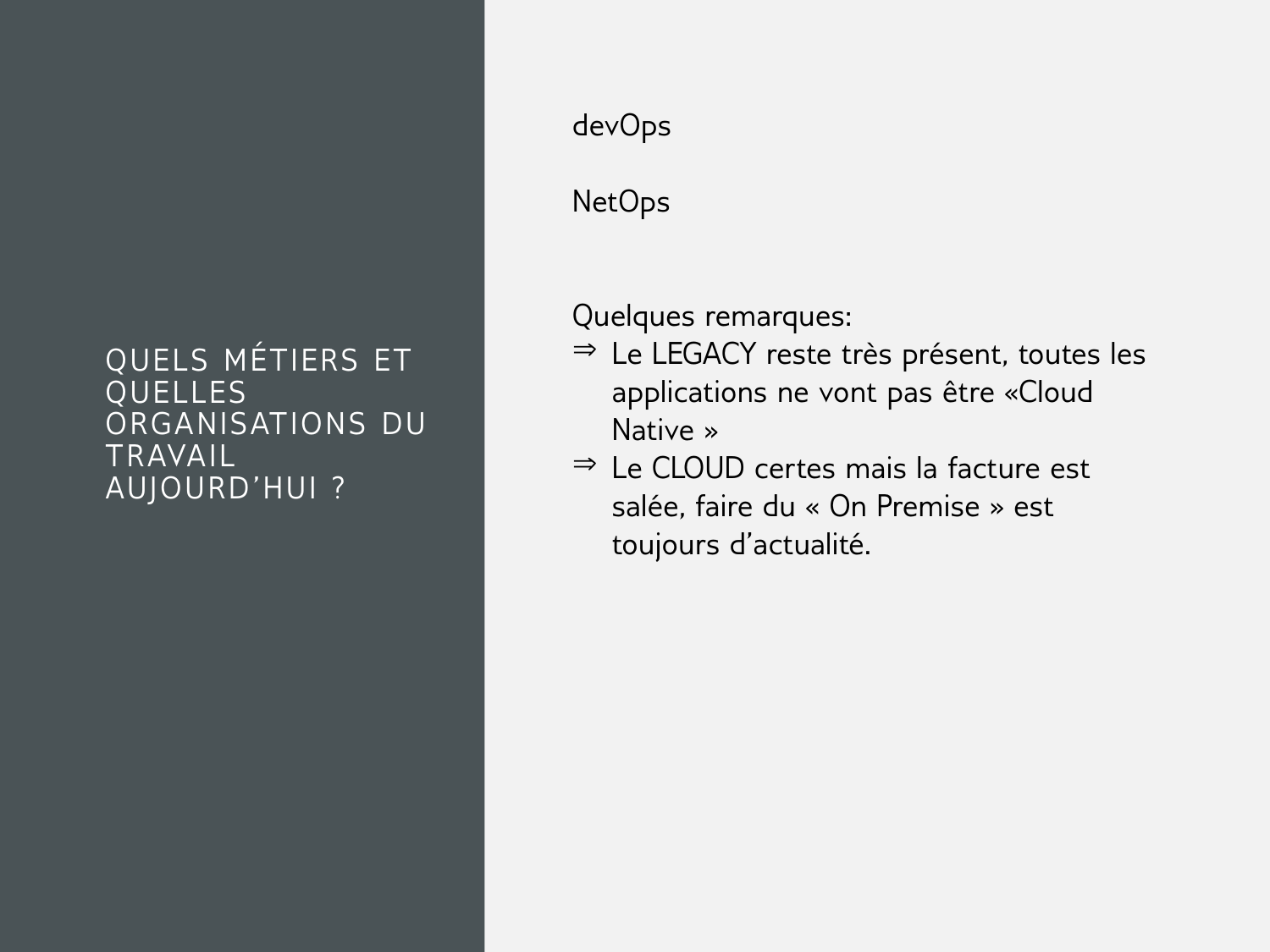

devOps

NetOps

Quelques remarques:
Le LEGACY reste très présent, toutes les applications ne vont pas être «Cloud Native »
Le CLOUD certes mais la facture est salée, faire du « On Premise » est toujours d’actualité.

Quels Métiers et quelles organisations du travail aujourd’hui ?